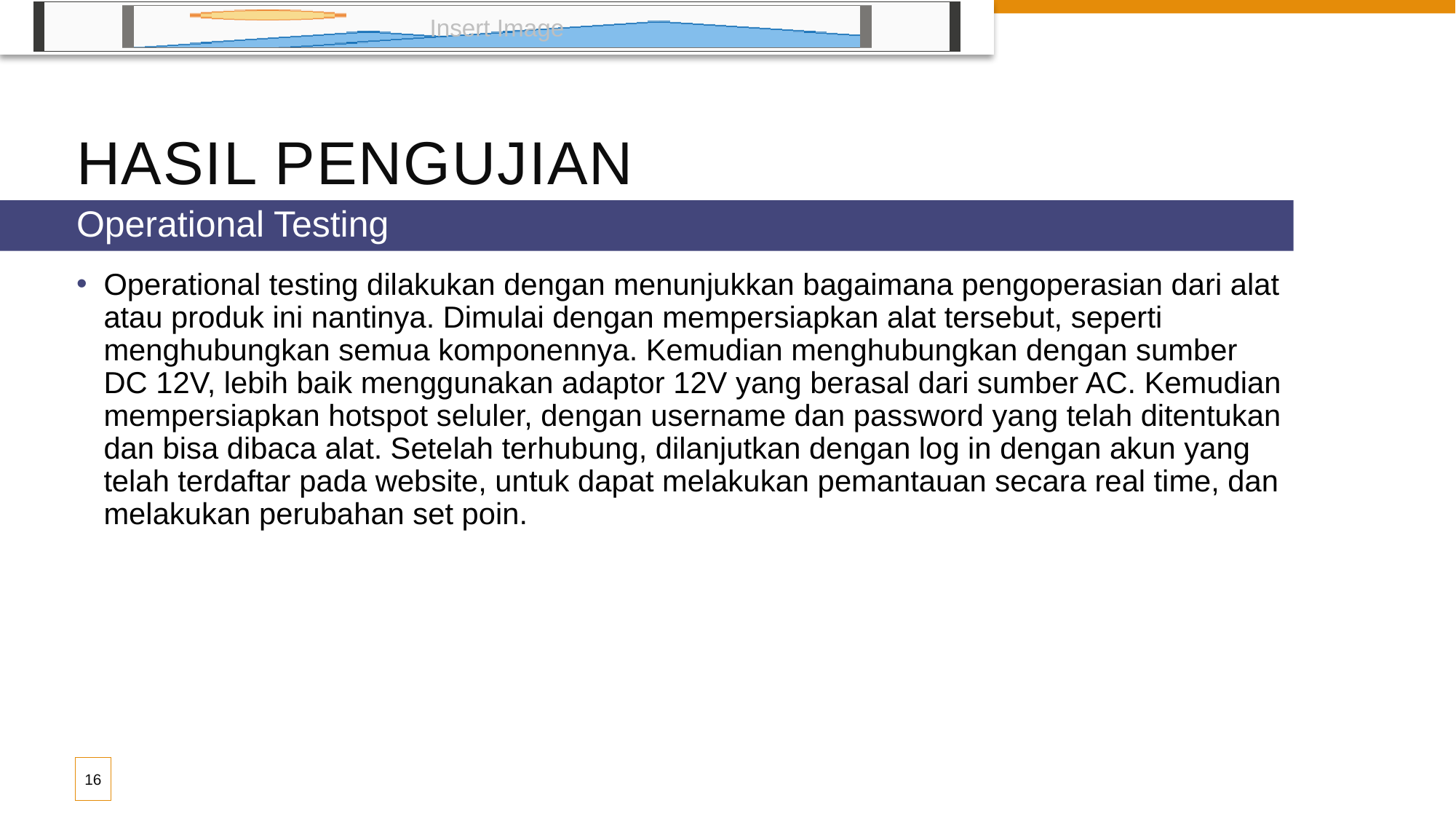

# Hasil pengujian
Operational Testing
Operational testing dilakukan dengan menunjukkan bagaimana pengoperasian dari alat atau produk ini nantinya. Dimulai dengan mempersiapkan alat tersebut, seperti menghubungkan semua komponennya. Kemudian menghubungkan dengan sumber DC 12V, lebih baik menggunakan adaptor 12V yang berasal dari sumber AC. Kemudian mempersiapkan hotspot seluler, dengan username dan password yang telah ditentukan dan bisa dibaca alat. Setelah terhubung, dilanjutkan dengan log in dengan akun yang telah terdaftar pada website, untuk dapat melakukan pemantauan secara real time, dan melakukan perubahan set poin.

16